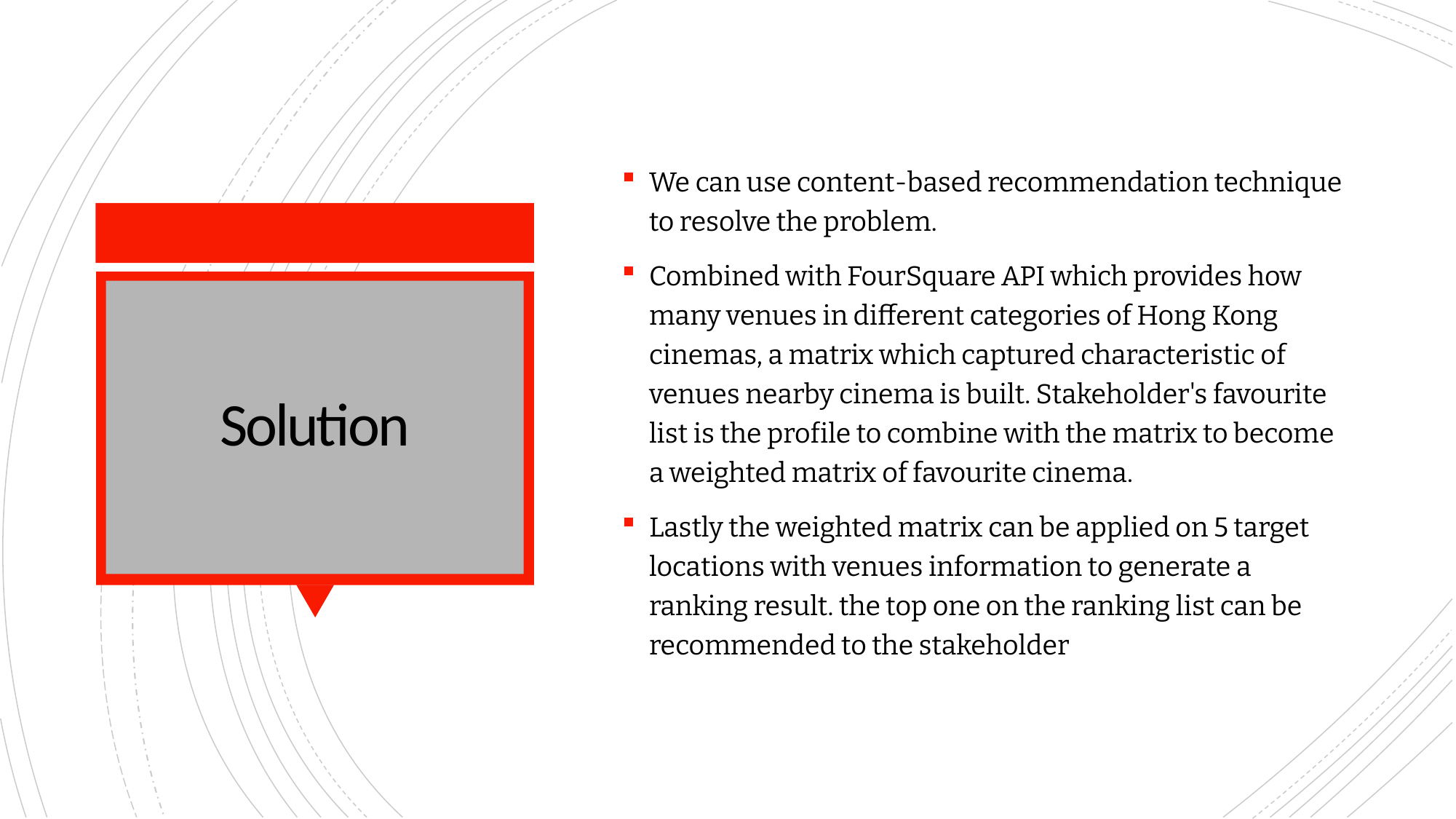

We can use content-based recommendation technique to resolve the problem.
Combined with FourSquare API which provides how many venues in different categories of Hong Kong cinemas, a matrix which captured characteristic of venues nearby cinema is built. Stakeholder's favourite list is the profile to combine with the matrix to become a weighted matrix of favourite cinema.
Lastly the weighted matrix can be applied on 5 target locations with venues information to generate a ranking result. the top one on the ranking list can be recommended to the stakeholder
# Solution